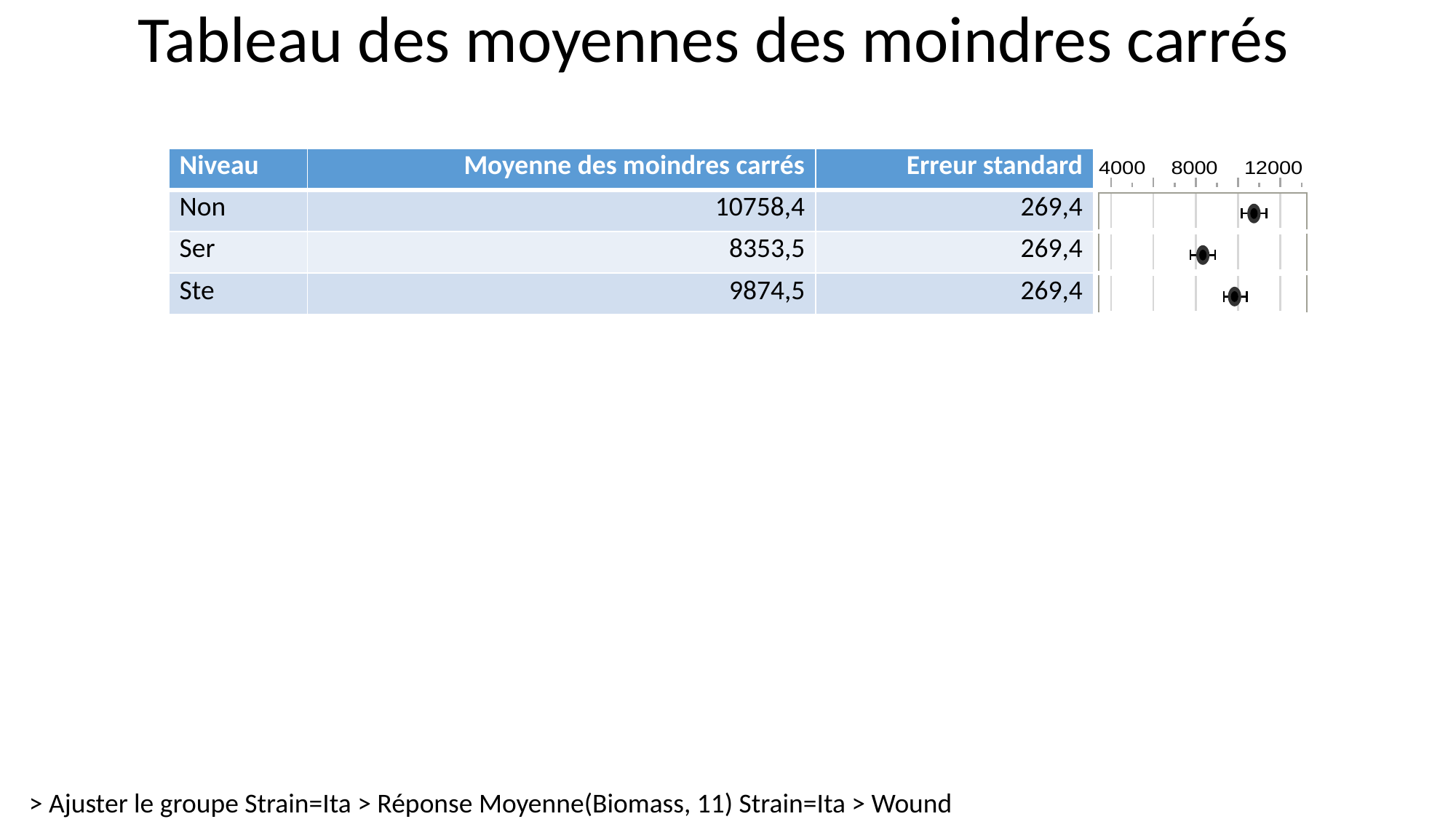

# Tableau des moyennes des moindres carrés
| Niveau | Moyenne des moindres carrés | Erreur standard |  |
| --- | --- | --- | --- |
| Non | 10758,4 | 269,4 |  |
| Ser | 8353,5 | 269,4 |  |
| Ste | 9874,5 | 269,4 |  |
> Ajuster le groupe Strain=Ita > Réponse Moyenne(Biomass, 11) Strain=Ita > Wound